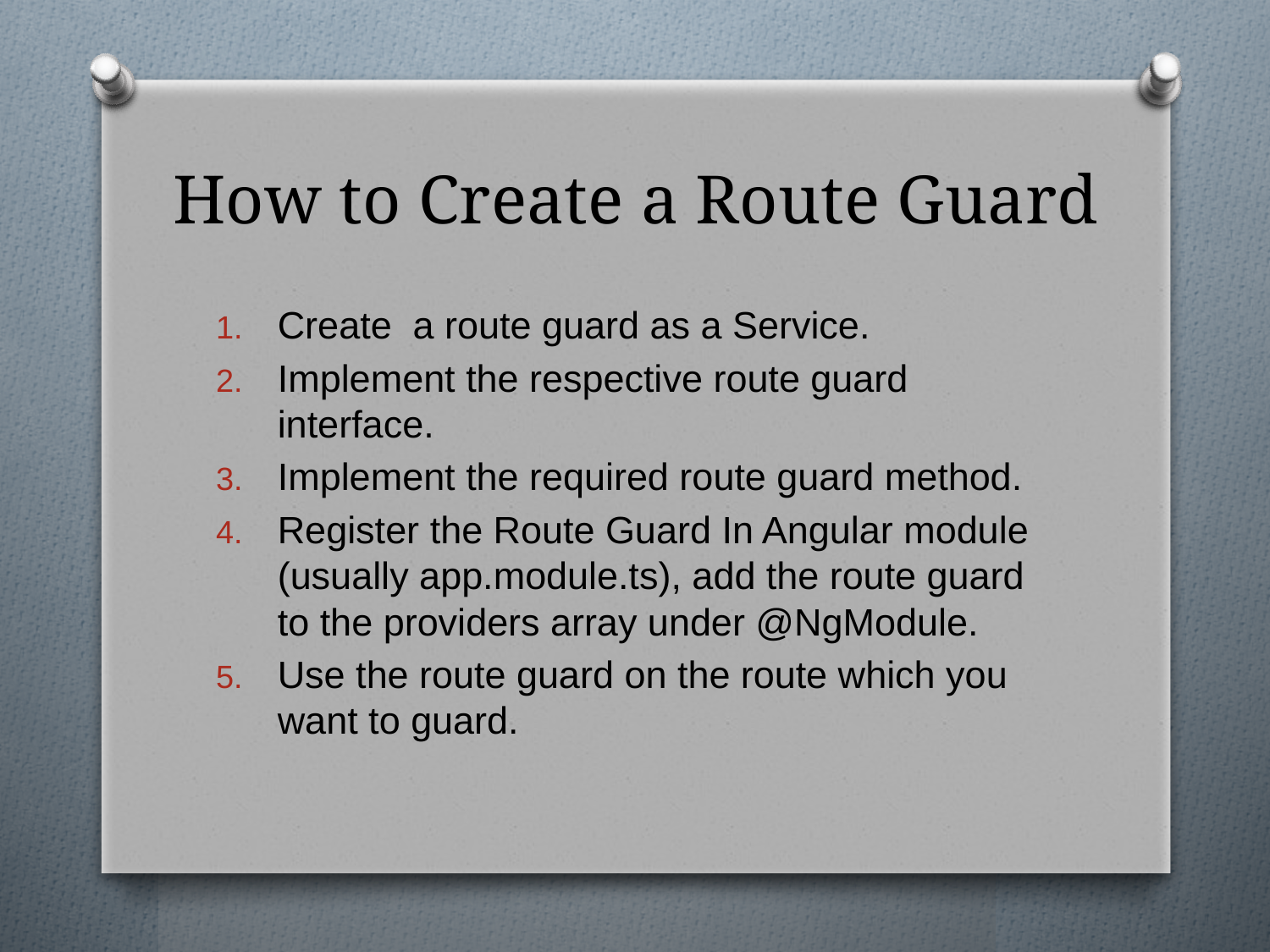

# How to Create a Route Guard
Create  a route guard as a Service.
Implement the respective route guard interface.
Implement the required route guard method.
Register the Route Guard In Angular module (usually app.module.ts), add the route guard to the providers array under @NgModule.
Use the route guard on the route which you want to guard.